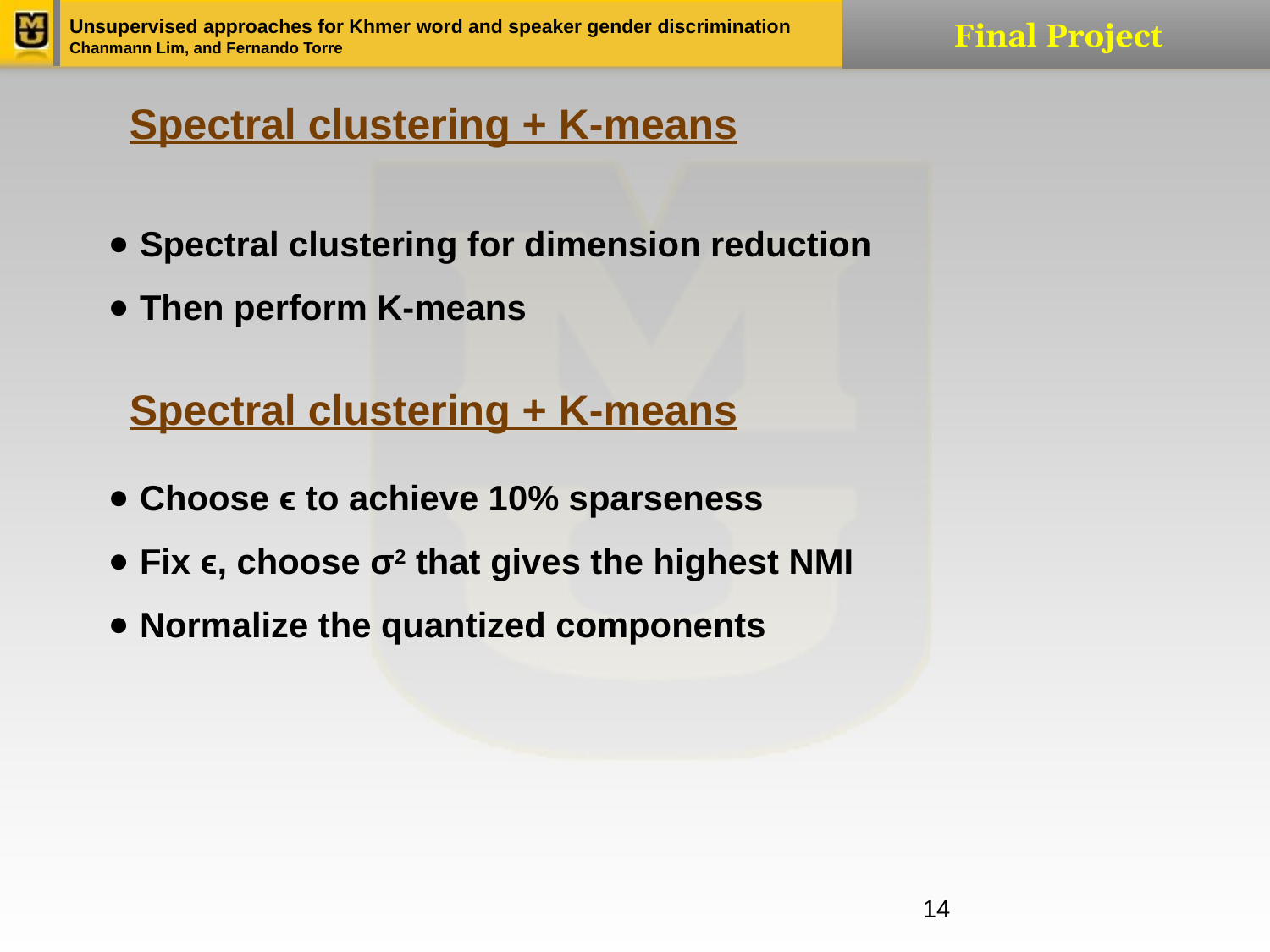

Spectral clustering + K-means
Spectral clustering for dimension reduction
Then perform K-means

Choose ϵ to achieve 10% sparseness
Fix ϵ, choose σ2 that gives the highest NMI
Normalize the quantized components
Spectral clustering + K-means
14